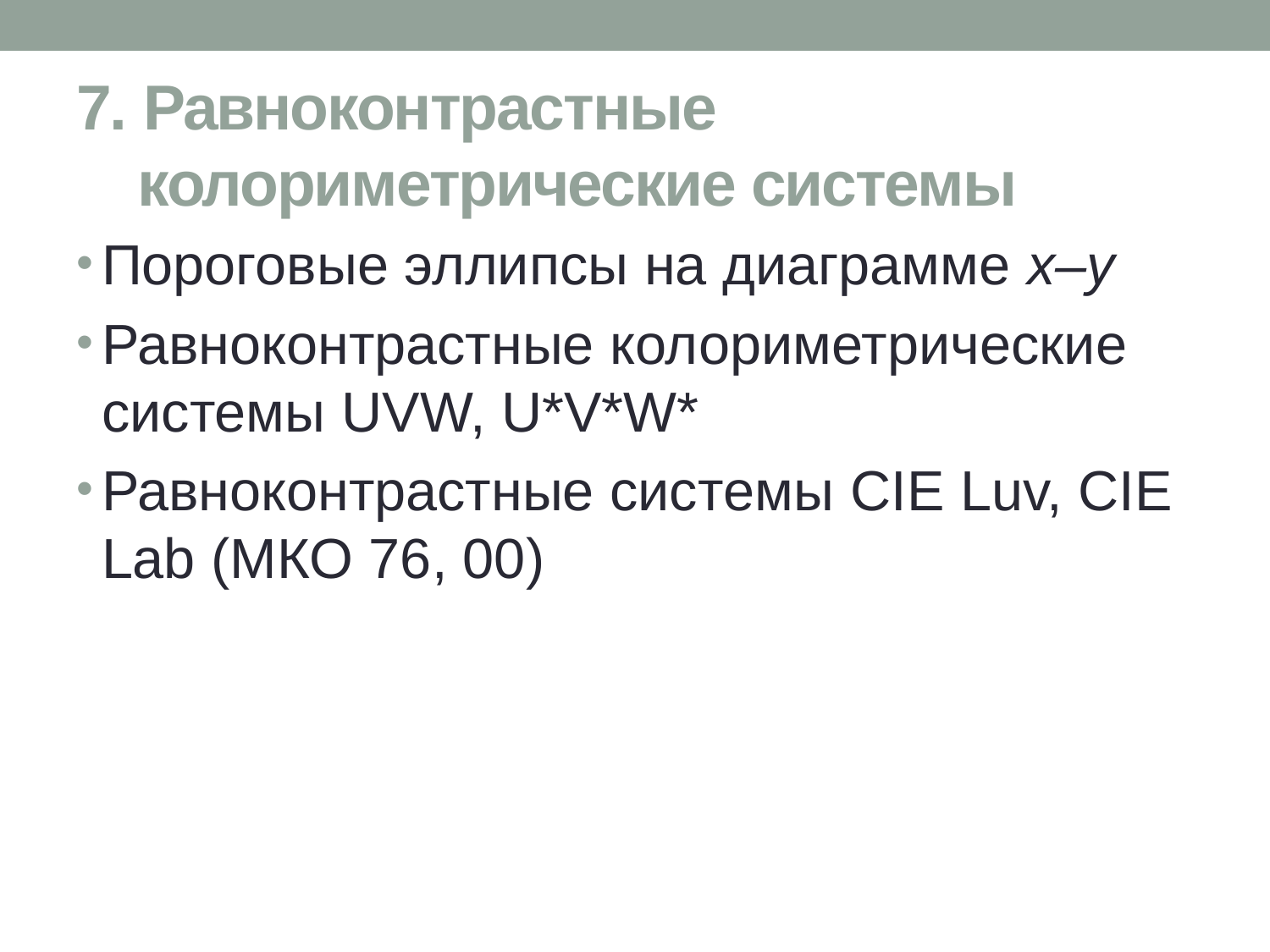

# 7. Равноконтрастные колориметрические системы
Пороговые эллипсы на диаграмме x–y
Равноконтрастные колориметрические системы UVW, U*V*W*
Равноконтрастные системы CIE Luv, CIE Lab (МКО 76, 00)